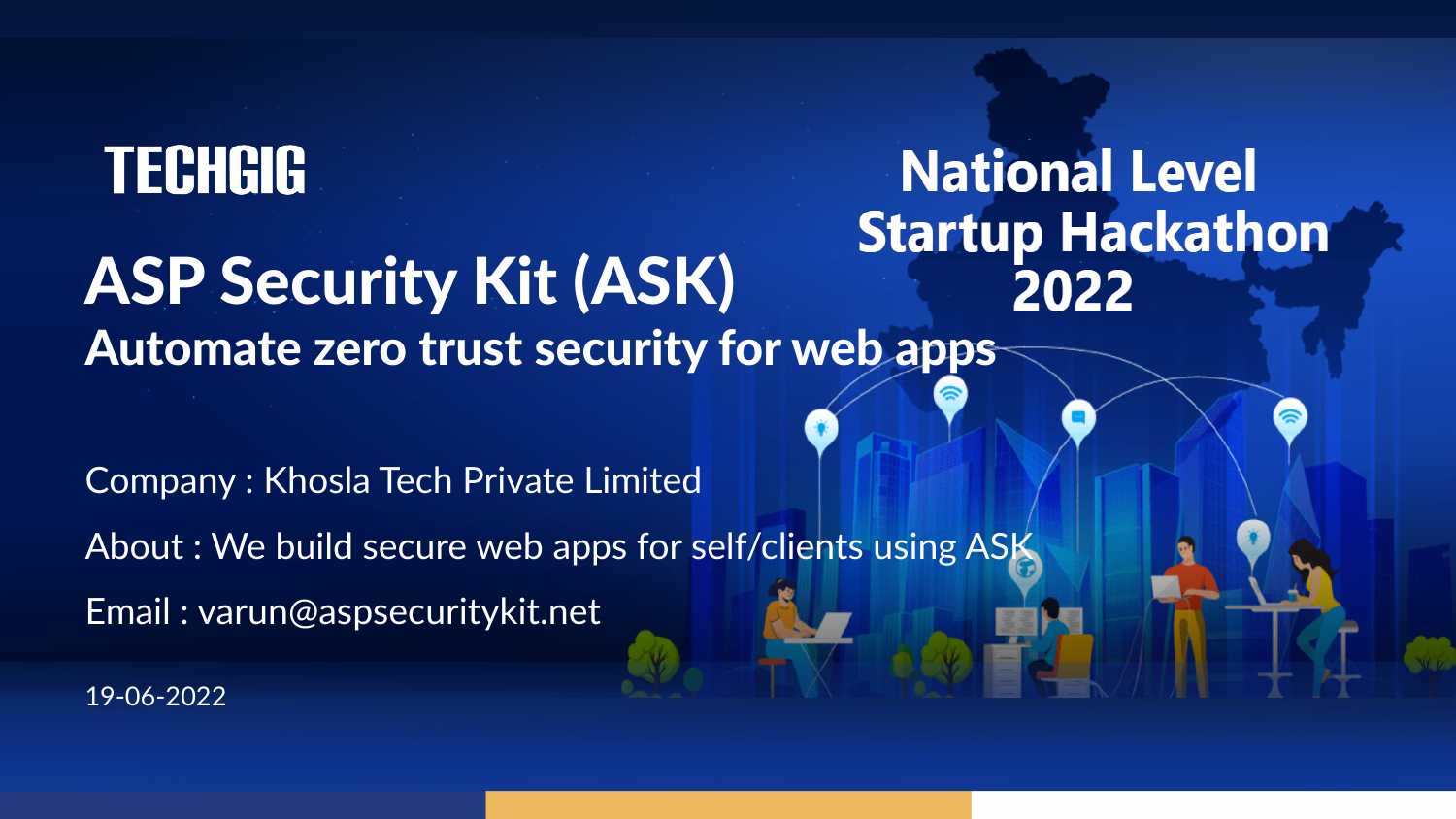

# ASP Security Kit (ASK) Automate zero trust security for web apps
Company : Khosla Tech Private Limited
About : We build secure web apps for self/clients using ASK
Email : varun@aspsecuritykit.net
19-06-2022